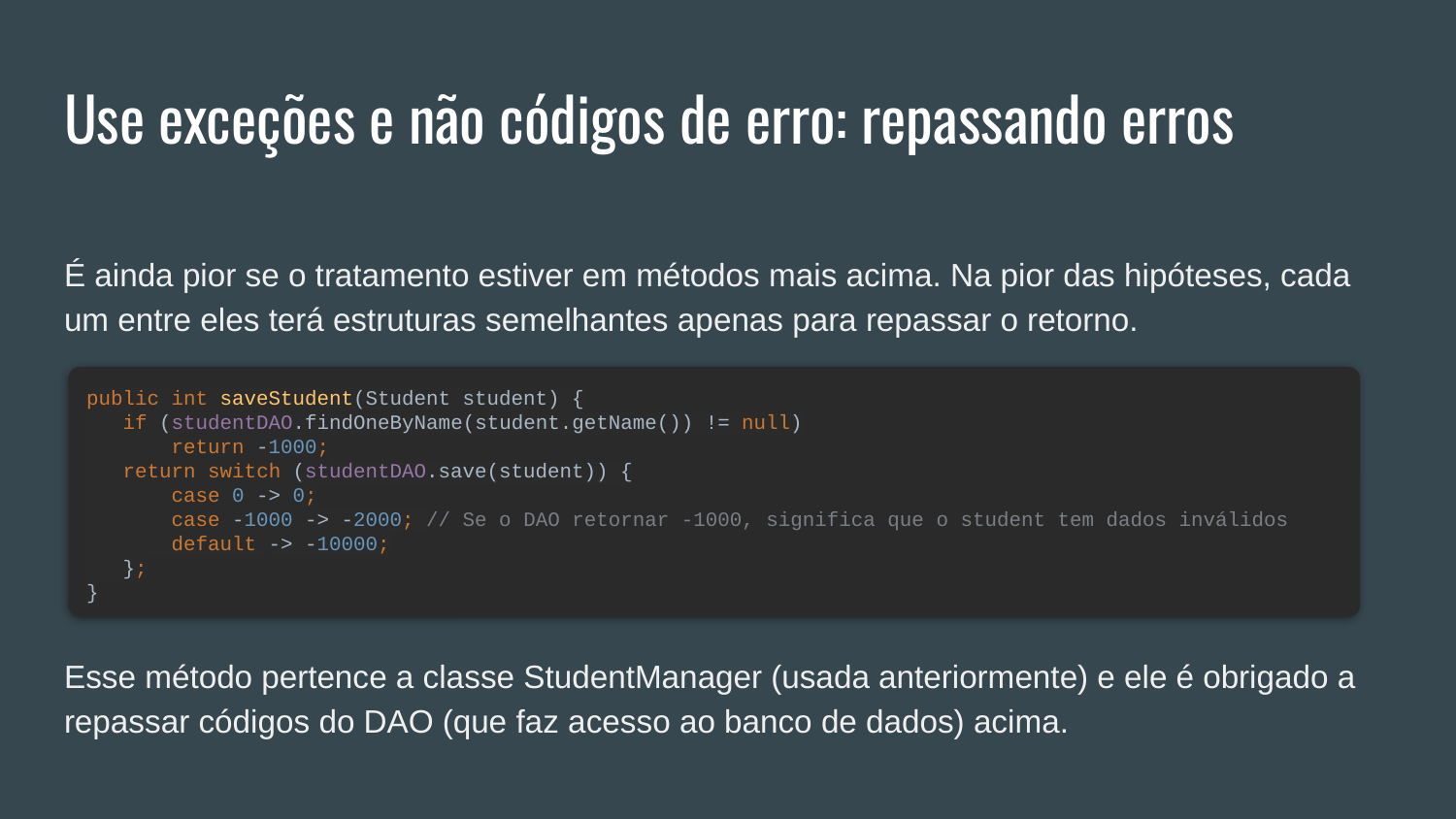

# Use exceções e não códigos de erro: repassando erros

É ainda pior se o tratamento estiver em métodos mais acima. Na pior das hipóteses, cada um entre eles terá estruturas semelhantes apenas para repassar o retorno.

Esse método pertence a classe StudentManager (usada anteriormente) e ele é obrigado a repassar códigos do DAO (que faz acesso ao banco de dados) acima.

public int saveStudent(Student student) {
   if (studentDAO.findOneByName(student.getName()) != null)
       return -1000;
   return switch (studentDAO.save(student)) {
       case 0 -> 0;
       case -1000 -> -2000; // Se o DAO retornar -1000, significa que o student tem dados inválidos
       default -> -10000;
   };
}